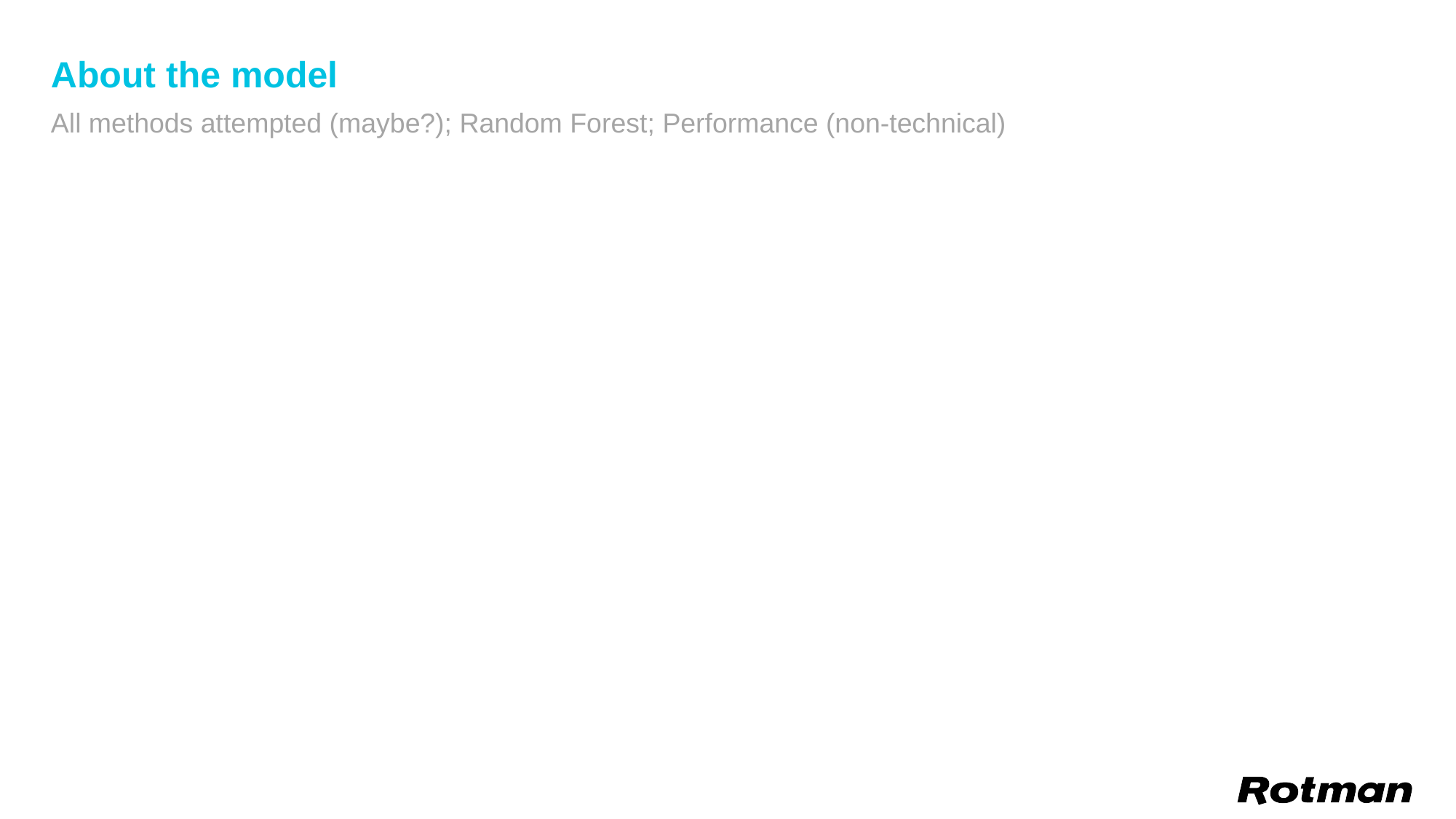

# About the model
All methods attempted (maybe?); Random Forest; Performance (non-technical)